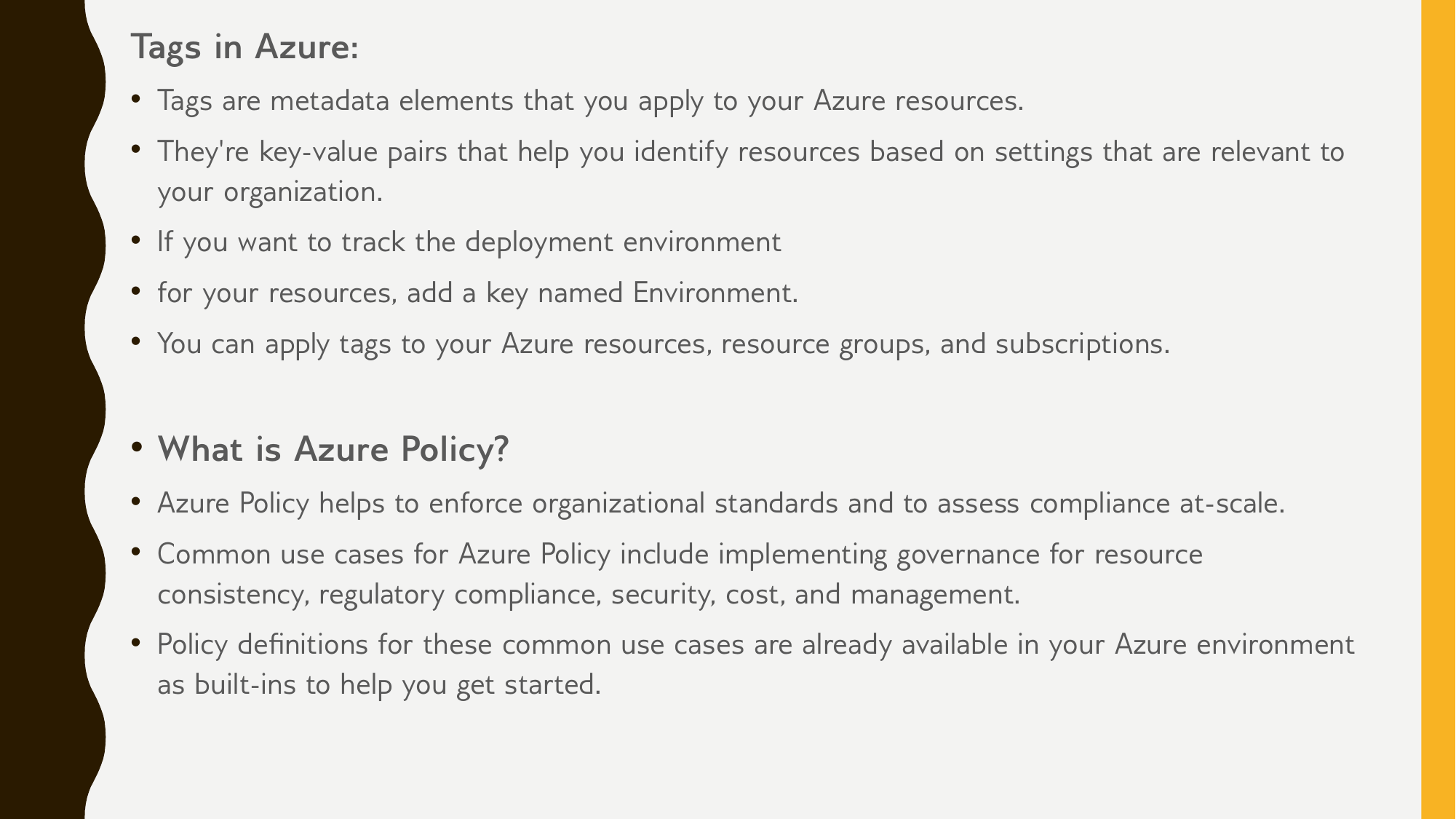

Tags in Azure:
Tags are metadata elements that you apply to your Azure resources.
They're key-value pairs that help you identify resources based on settings that are relevant to your organization.
If you want to track the deployment environment
for your resources, add a key named Environment.
You can apply tags to your Azure resources, resource groups, and subscriptions.

What is Azure Policy?
Azure Policy helps to enforce organizational standards and to assess compliance at-scale.
Common use cases for Azure Policy include implementing governance for resource consistency, regulatory compliance, security, cost, and management.
Policy definitions for these common use cases are already available in your Azure environment as built-ins to help you get started.